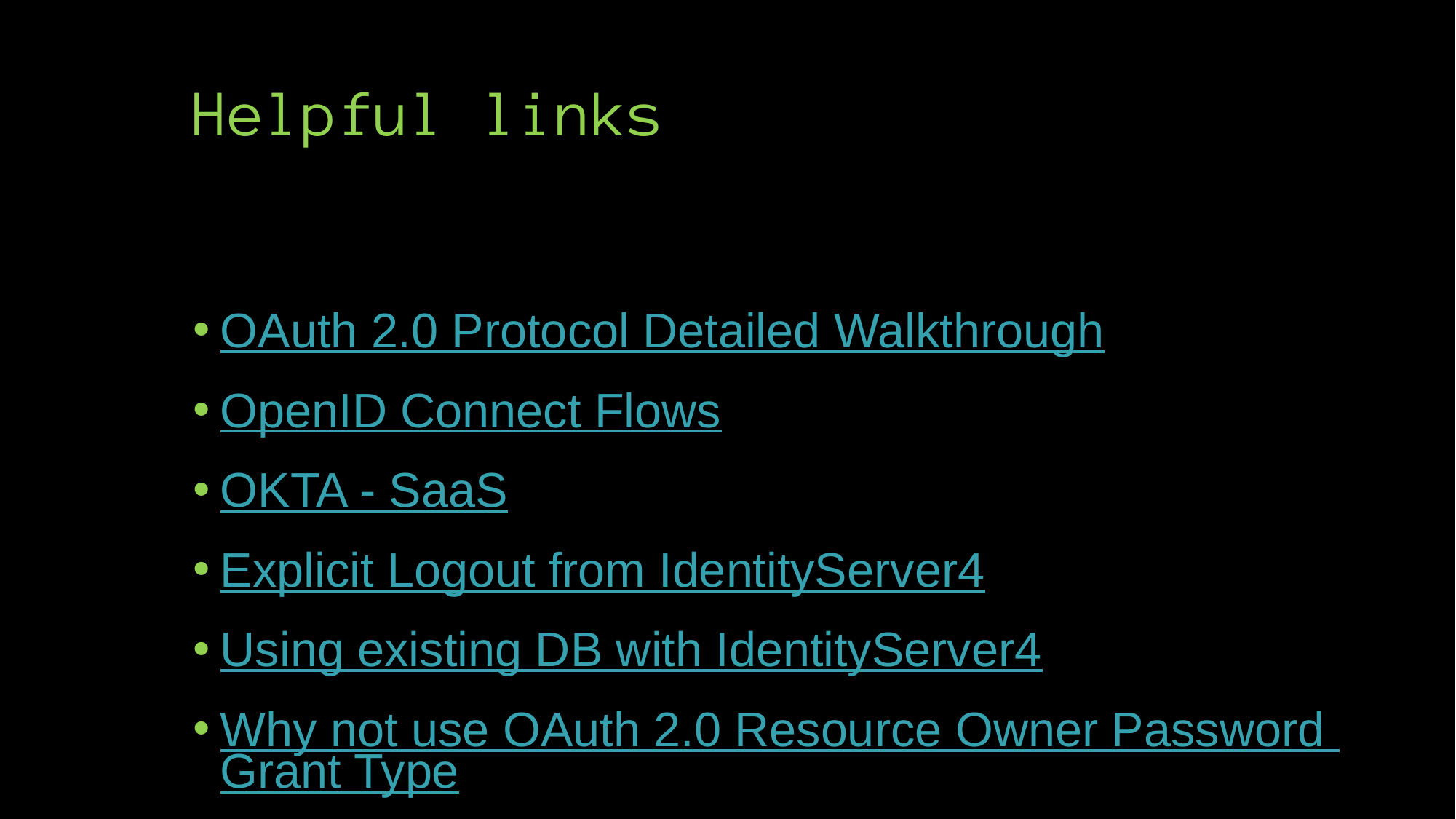

Helpful links
OAuth 2.0 Protocol Detailed Walkthrough
OpenID Connect Flows
OKTA - SaaS
Explicit Logout from IdentityServer4
Using existing DB with IdentityServer4
Why not use OAuth 2.0 Resource Owner Password Grant Type